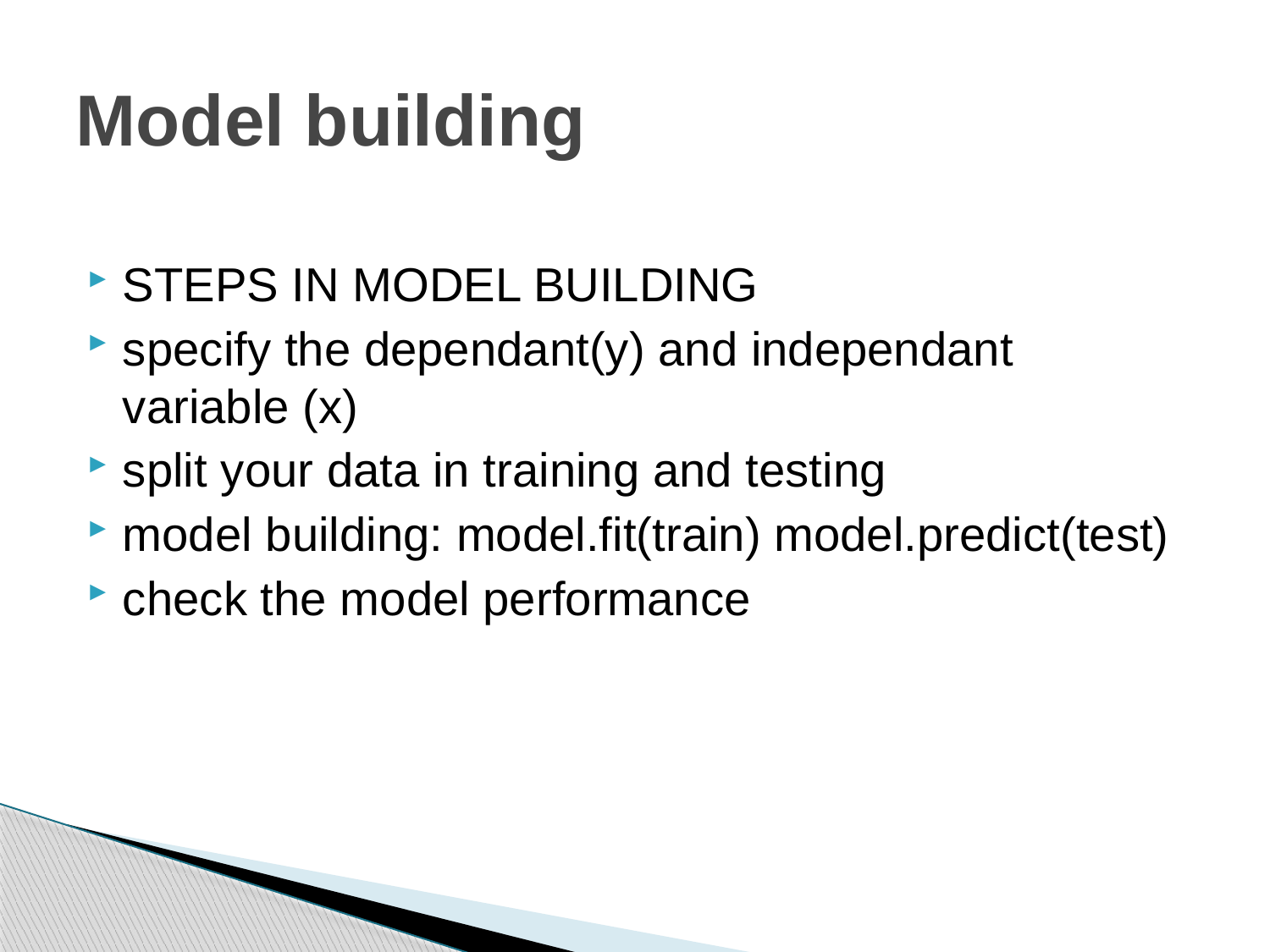

# Model building
STEPS IN MODEL BUILDING
specify the dependant(y) and independant variable (x)
split your data in training and testing
model building: model.fit(train) model.predict(test)
check the model performance